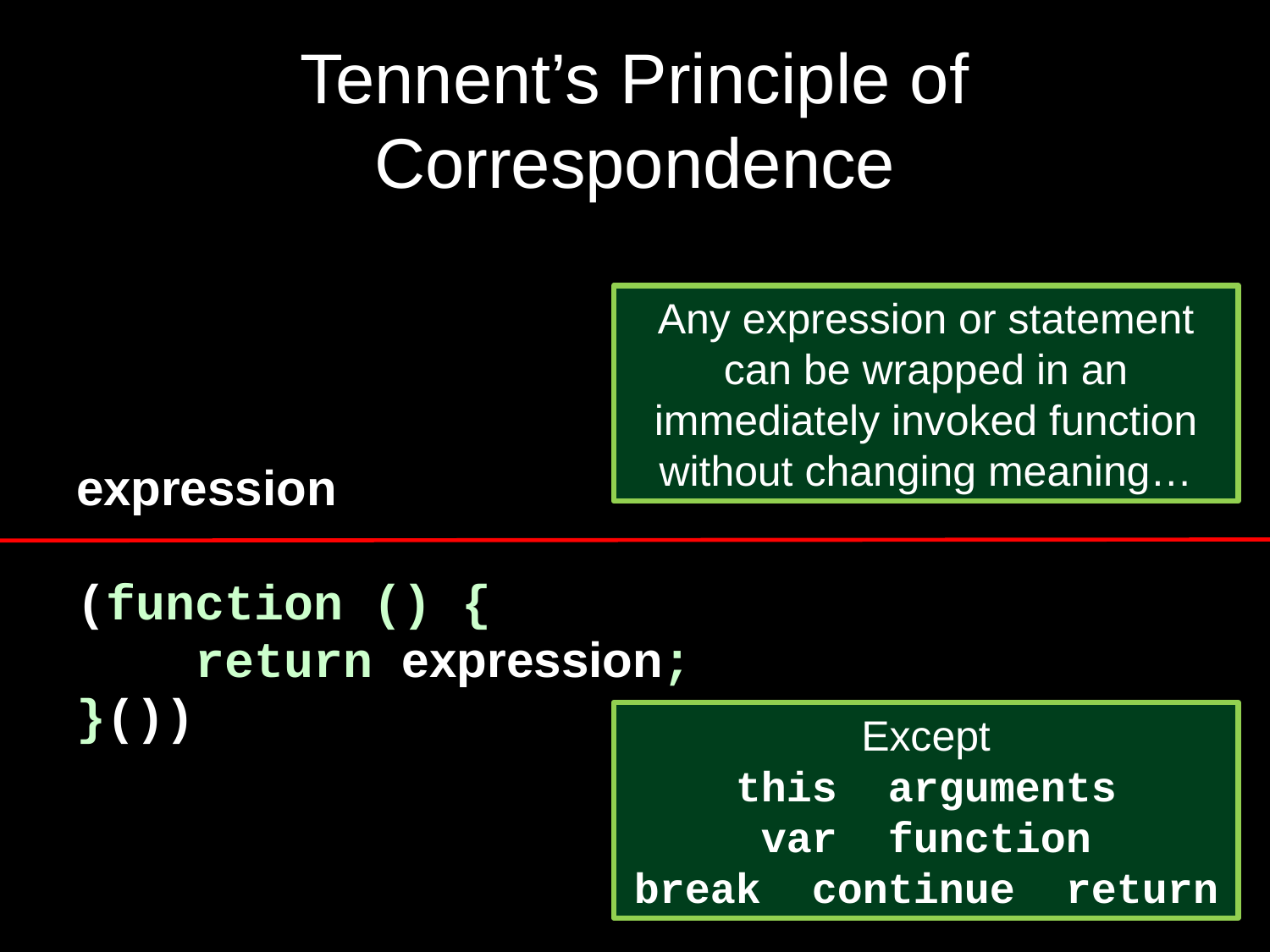

# Tennent’s Principle of Correspondence

expression

(function () {
    return expression;
}())

Any expression or statement can be wrapped in an immediately invoked function without changing meaning…

Except
this  arguments
var  function
break  continue  return